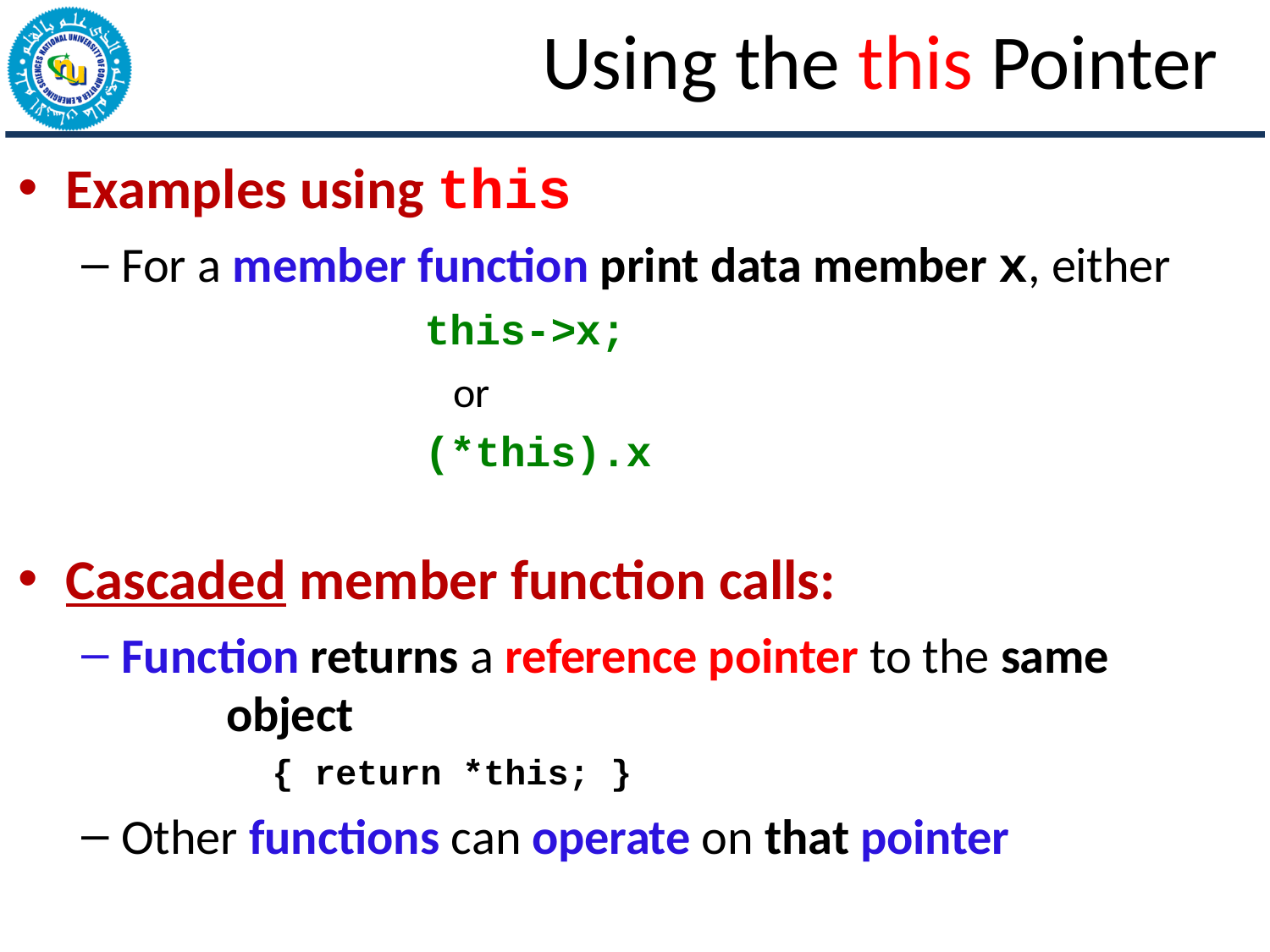

# Using the this Pointer

Examples using this
For a member function print data member x, either
this->x;
or
(*this).x

Cascaded member function calls:
Function returns a reference pointer to the same 	object
{ return *this; }
Other functions can operate on that pointer